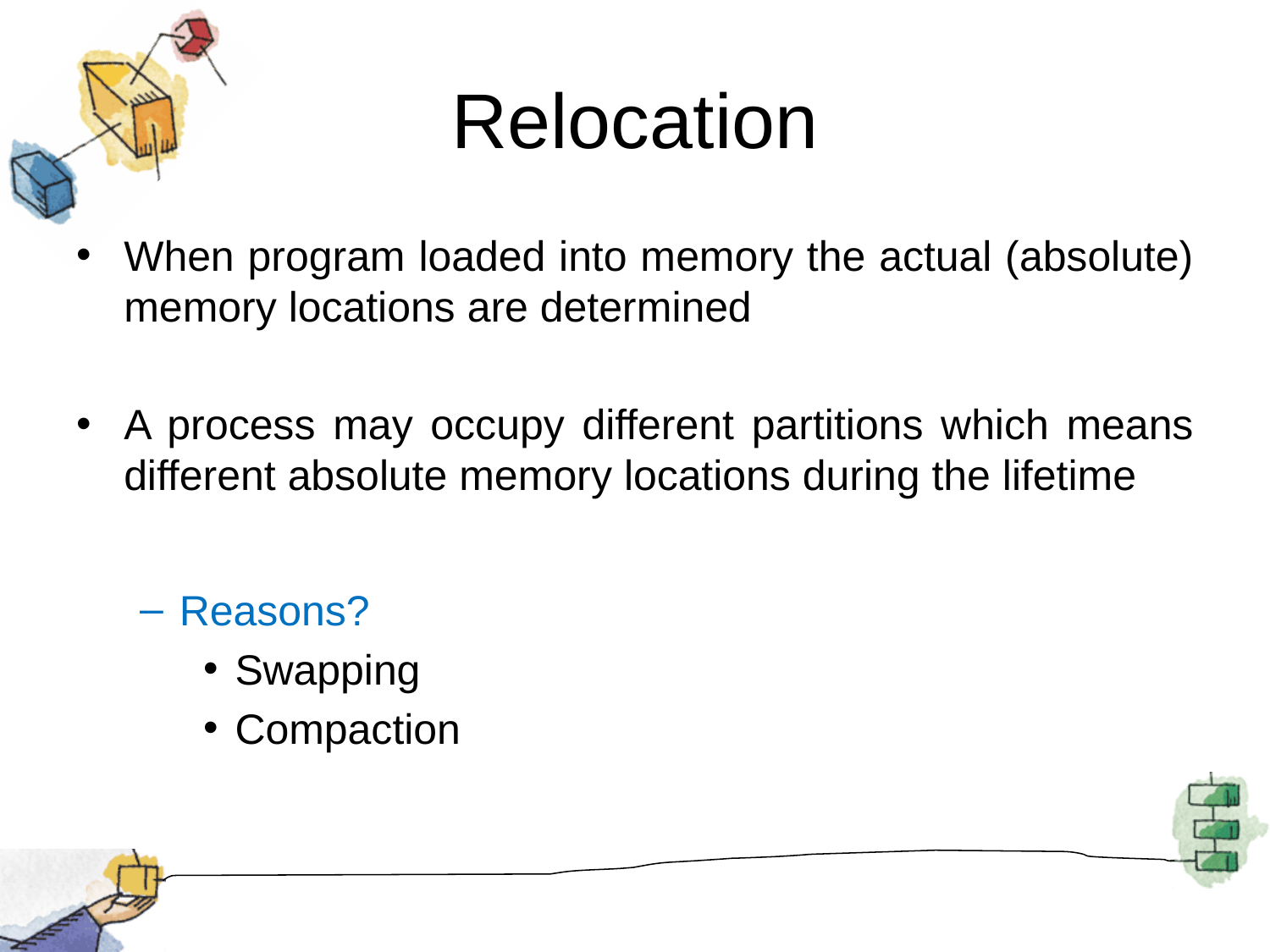

# Relocation
When program loaded into memory the actual (absolute) memory locations are determined

A process may occupy different partitions which means different absolute memory locations during the lifetime

Reasons?
Swapping
Compaction